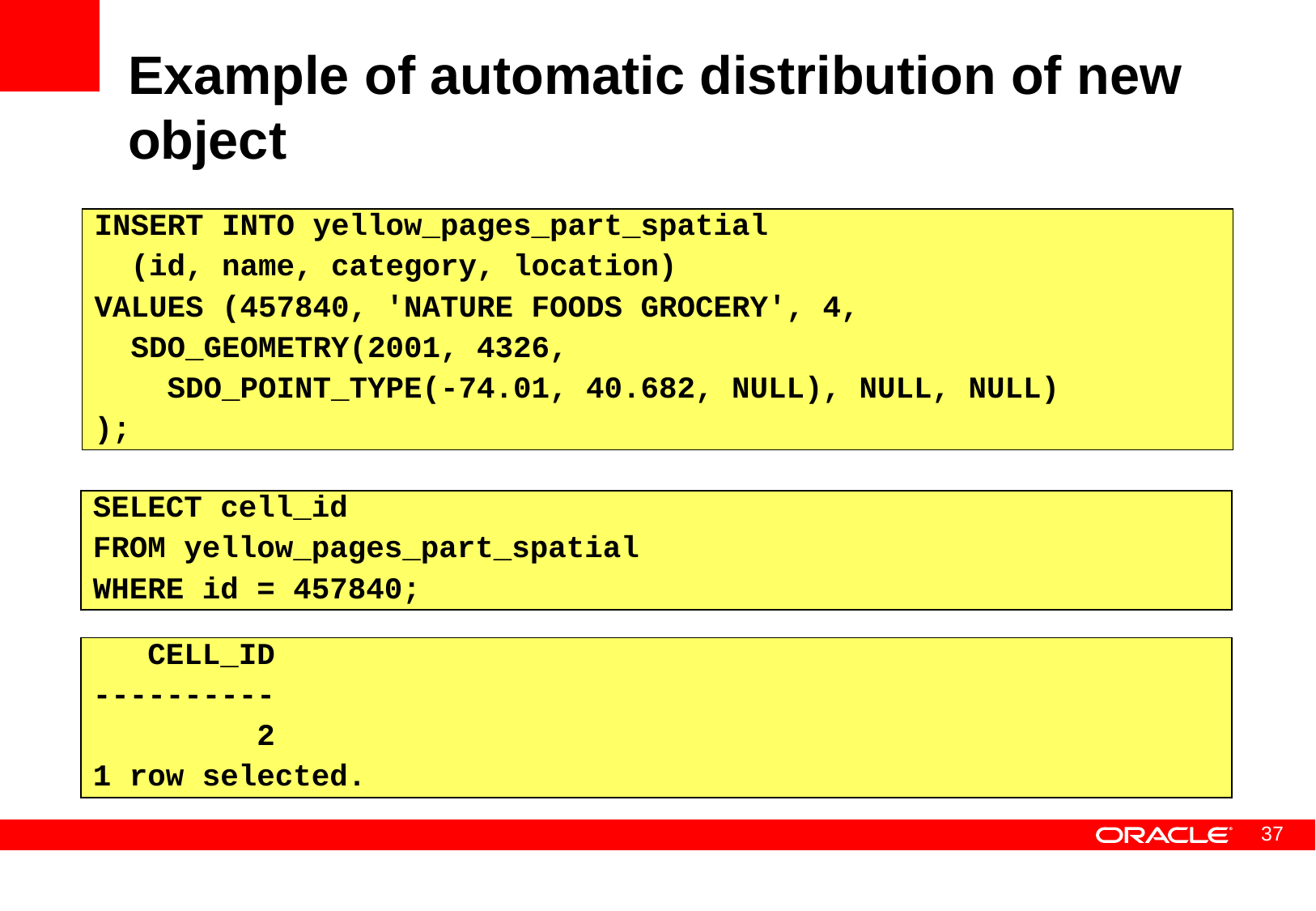

# Example of automatic distribution of new object
INSERT INTO yellow_pages_part_spatial
  (id, name, category, location)
VALUES (457840, 'NATURE FOODS GROCERY', 4,
  SDO_GEOMETRY(2001, 4326,
    SDO_POINT_TYPE(-74.01, 40.682, NULL), NULL, NULL)
);
SELECT cell_id
FROM yellow_pages_part_spatial
WHERE id = 457840;
   CELL_ID
----------
         2
1 row selected.